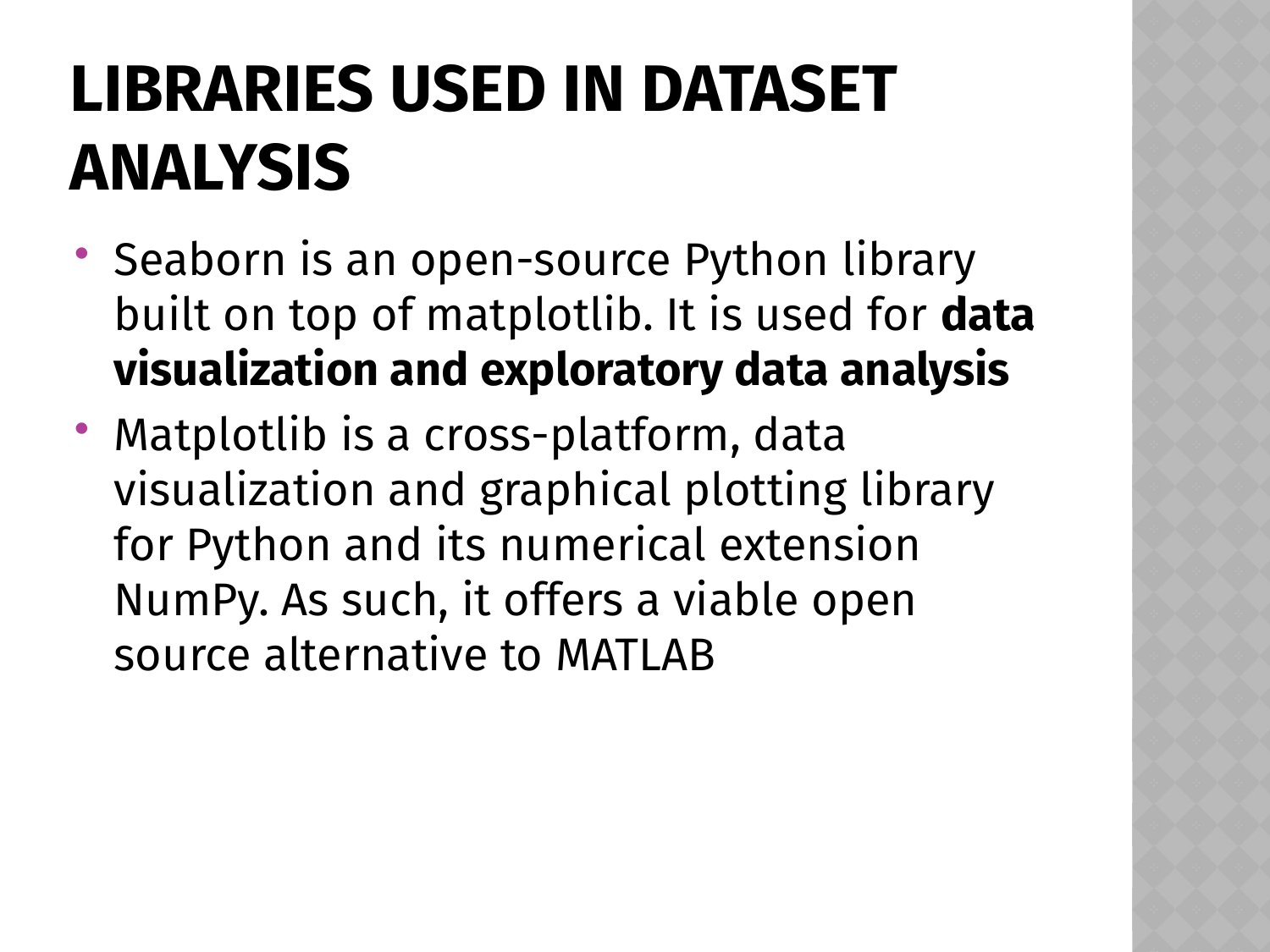

# LIBRARIES USED IN DATASET ANALYSIS
Seaborn is an open-source Python library built on top of matplotlib. It is used for data visualization and exploratory data analysis
Matplotlib is a cross-platform, data visualization and graphical plotting library for Python and its numerical extension NumPy. As such, it offers a viable open source alternative to MATLAB